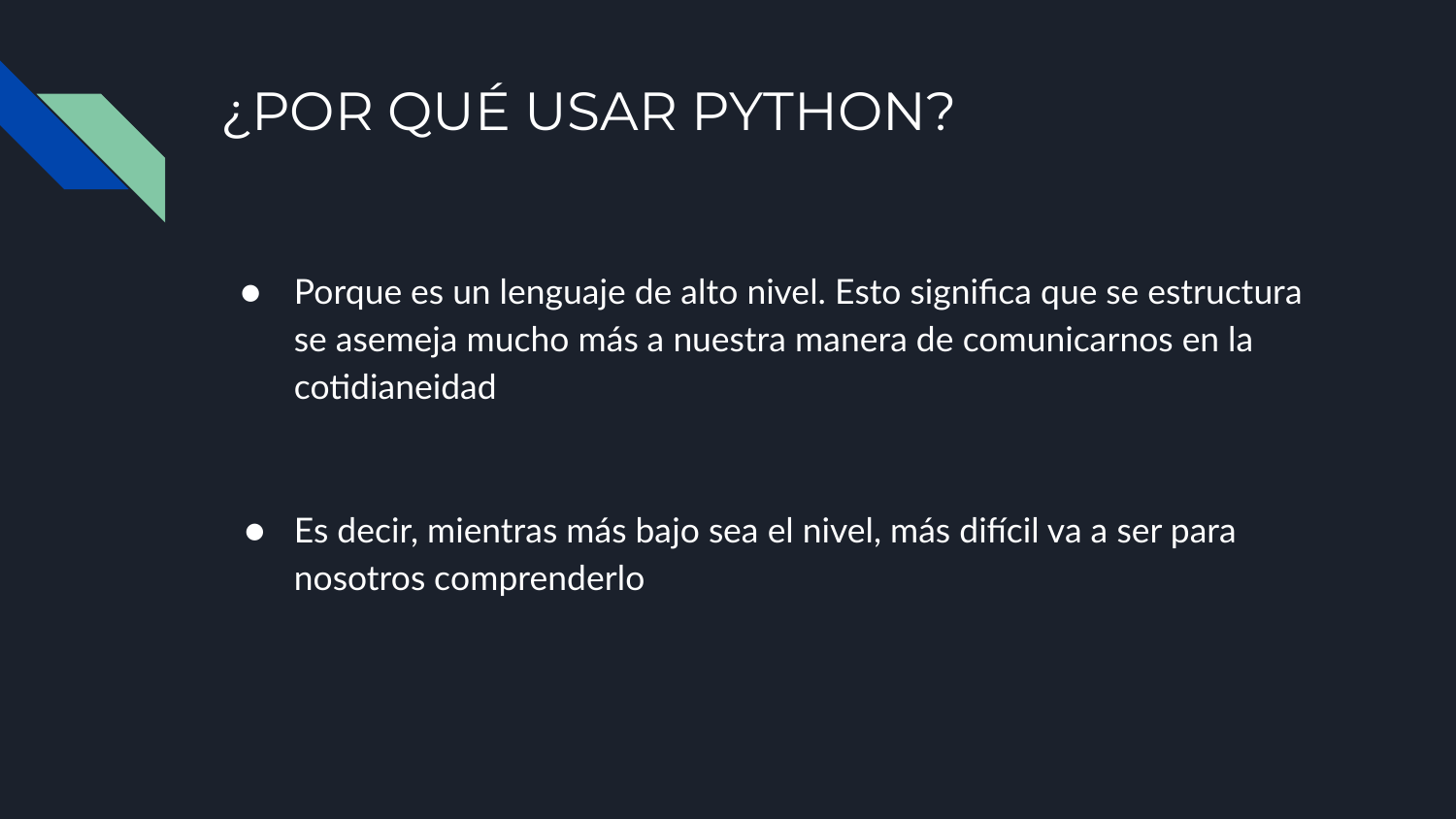

# ¿POR QUÉ USAR PYTHON?

Porque es un lenguaje de alto nivel. Esto significa que se estructura se asemeja mucho más a nuestra manera de comunicarnos en la cotidianeidad

Es decir, mientras más bajo sea el nivel, más difícil va a ser para nosotros comprenderlo